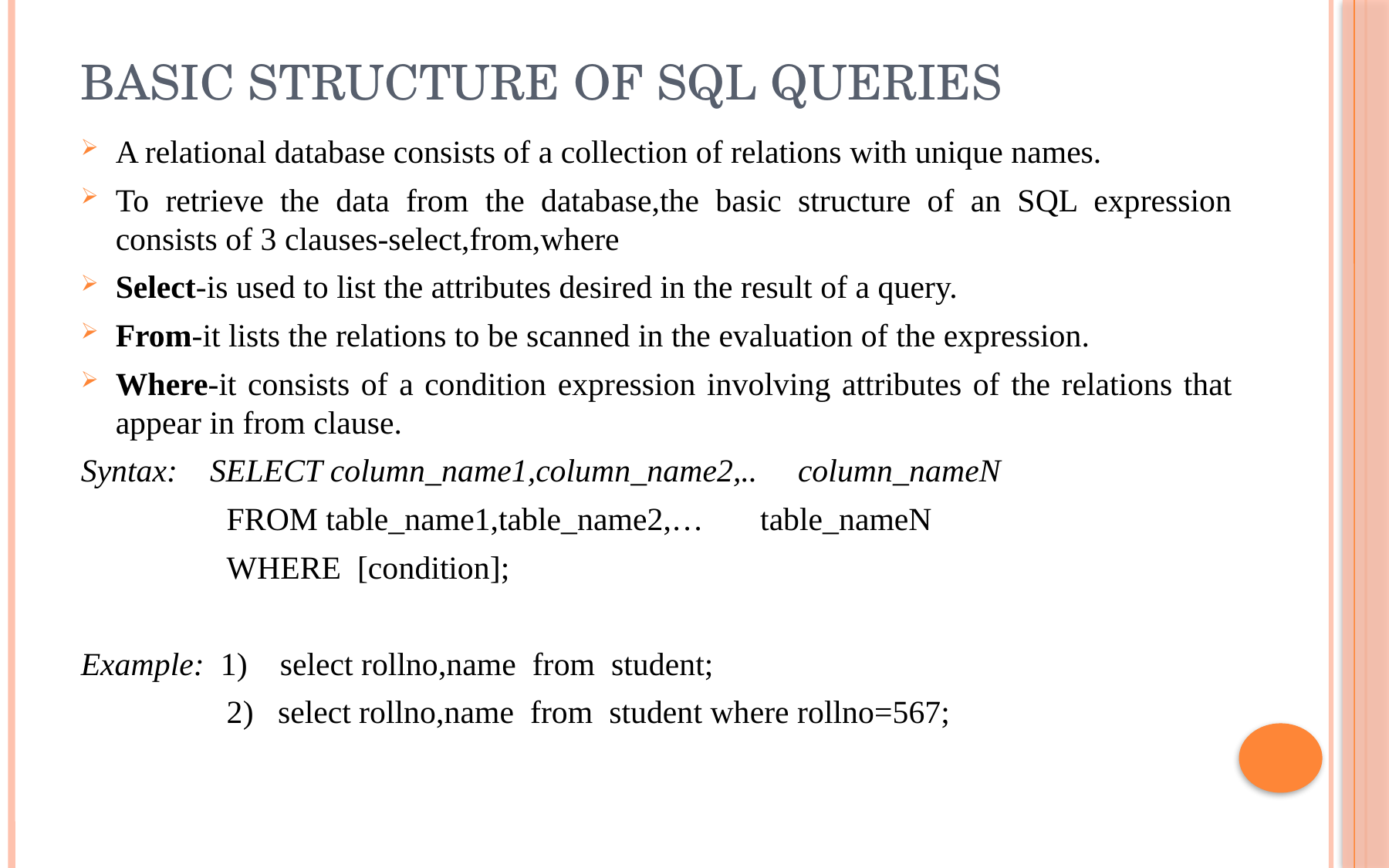

# Basic Structure of SQL queries
A relational database consists of a collection of relations with unique names.
To retrieve the data from the database,the basic structure of an SQL expression consists of 3 clauses-select,from,where
Select-is used to list the attributes desired in the result of a query.
From-it lists the relations to be scanned in the evaluation of the expression.
Where-it consists of a condition expression involving attributes of the relations that appear in from clause.
Syntax:    SELECT column_name1,column_name2,..     column_nameN
                  FROM table_name1,table_name2,…       table_nameN
                  WHERE  [condition];

Example:  1)    select rollno,name  from  student;
                  2)   select rollno,name  from  student where rollno=567;